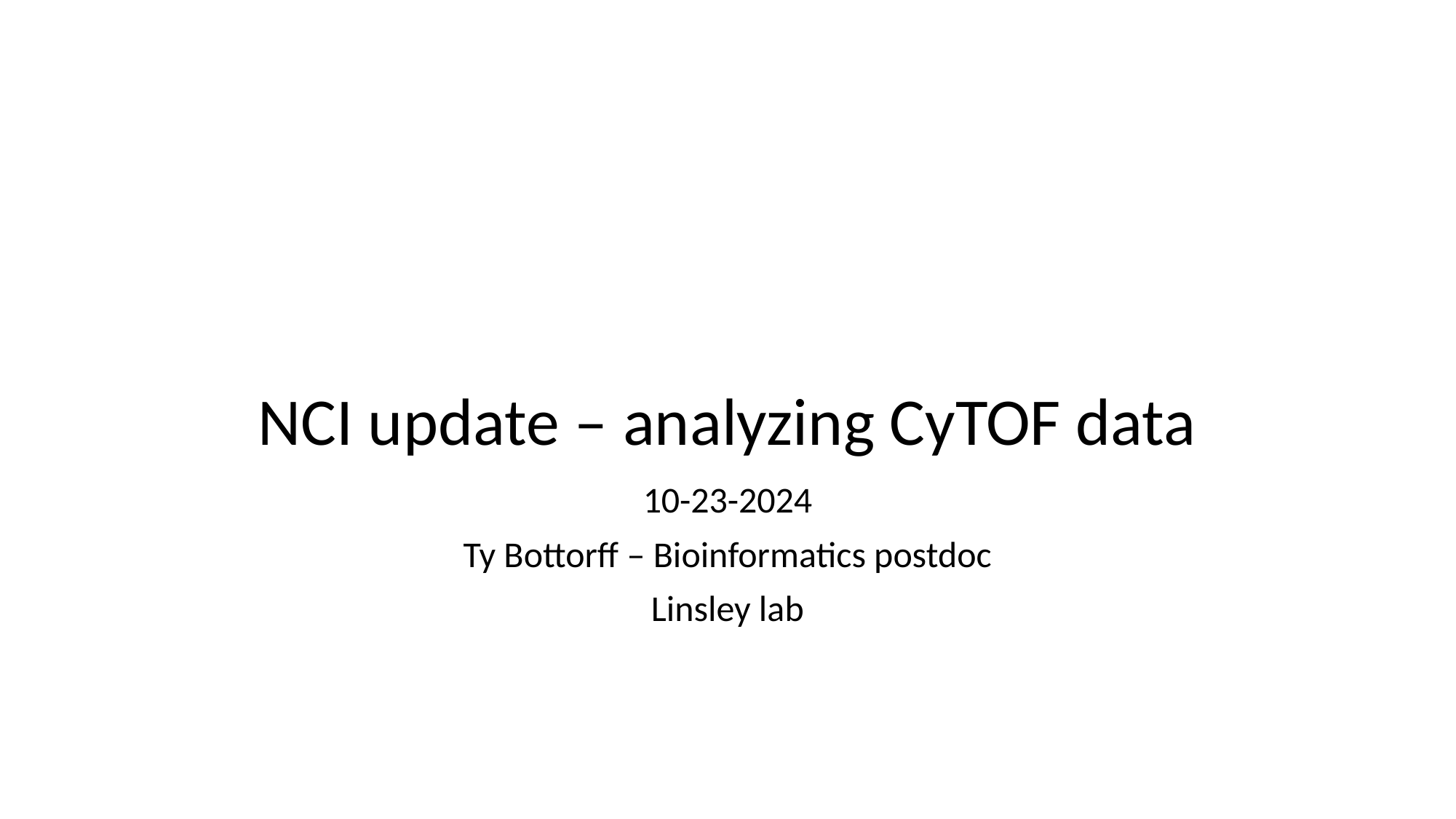

# NCI update – analyzing CyTOF data
10-23-2024
Ty Bottorff – Bioinformatics postdoc
Linsley lab